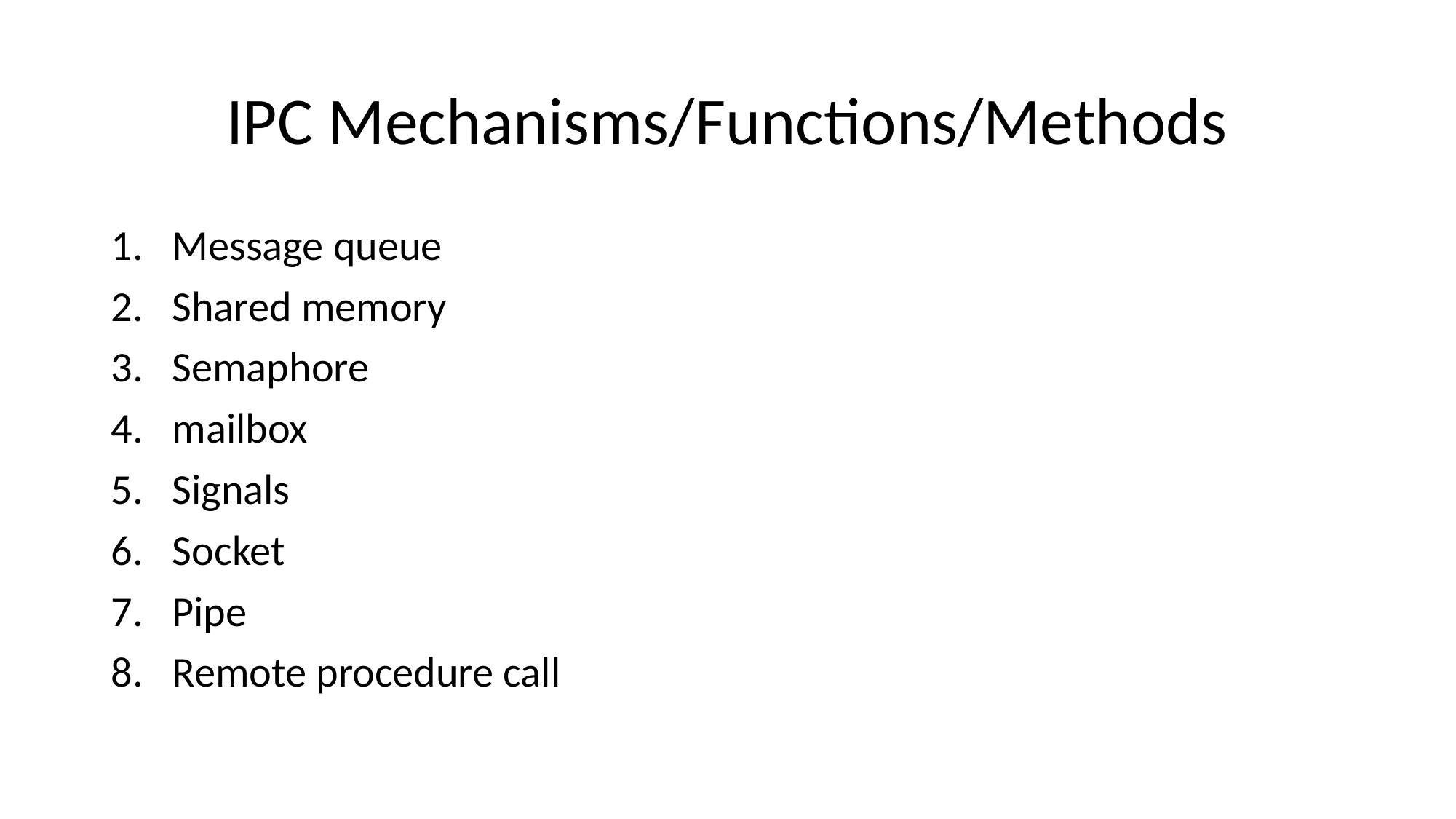

# IPC Mechanisms/Functions/Methods
Message queue
Shared memory
Semaphore
mailbox
Signals
Socket
Pipe
Remote procedure call